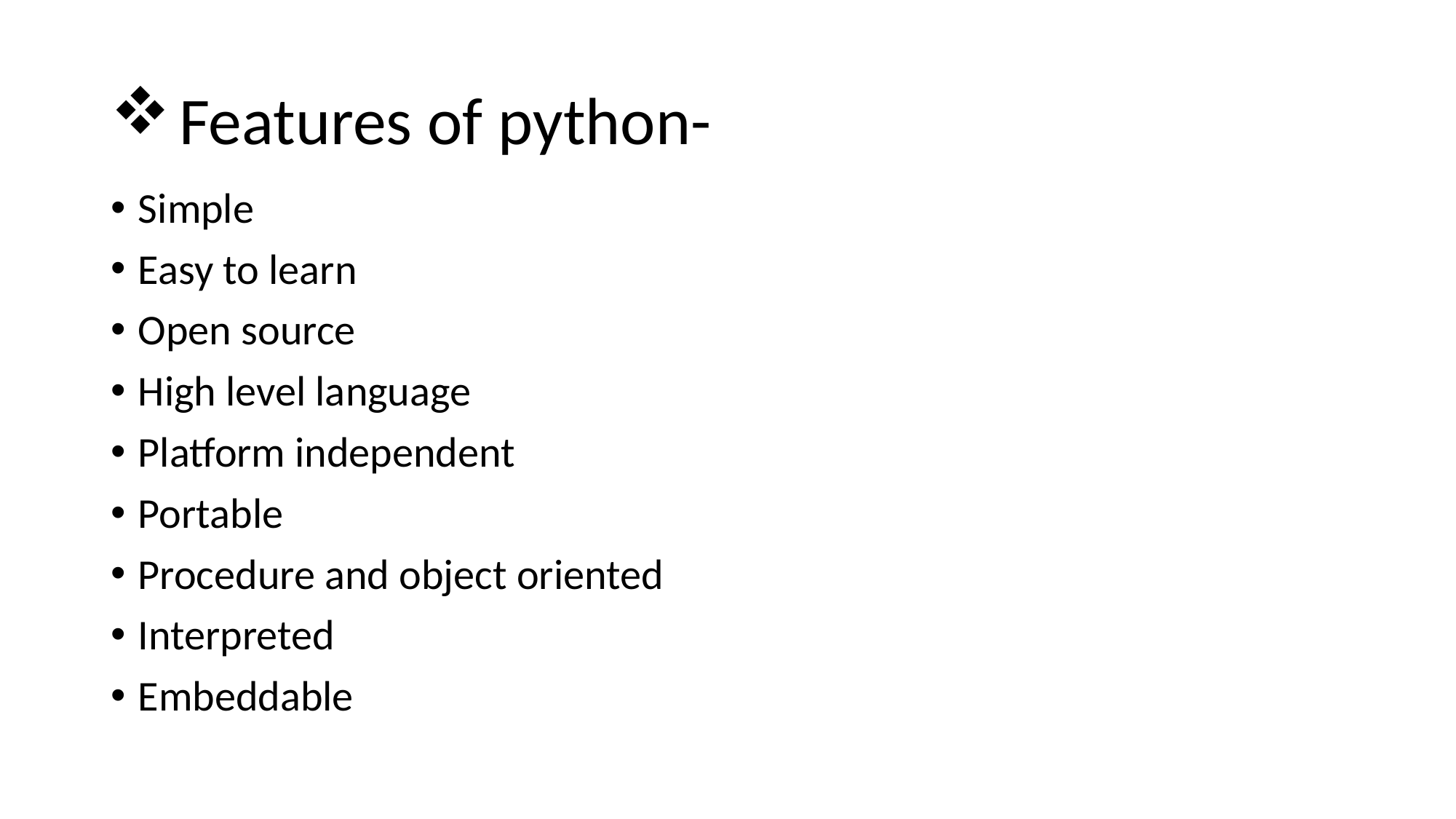

# Features of python-
Simple
Easy to learn
Open source
High level language
Platform independent
Portable
Procedure and object oriented
Interpreted
Embeddable